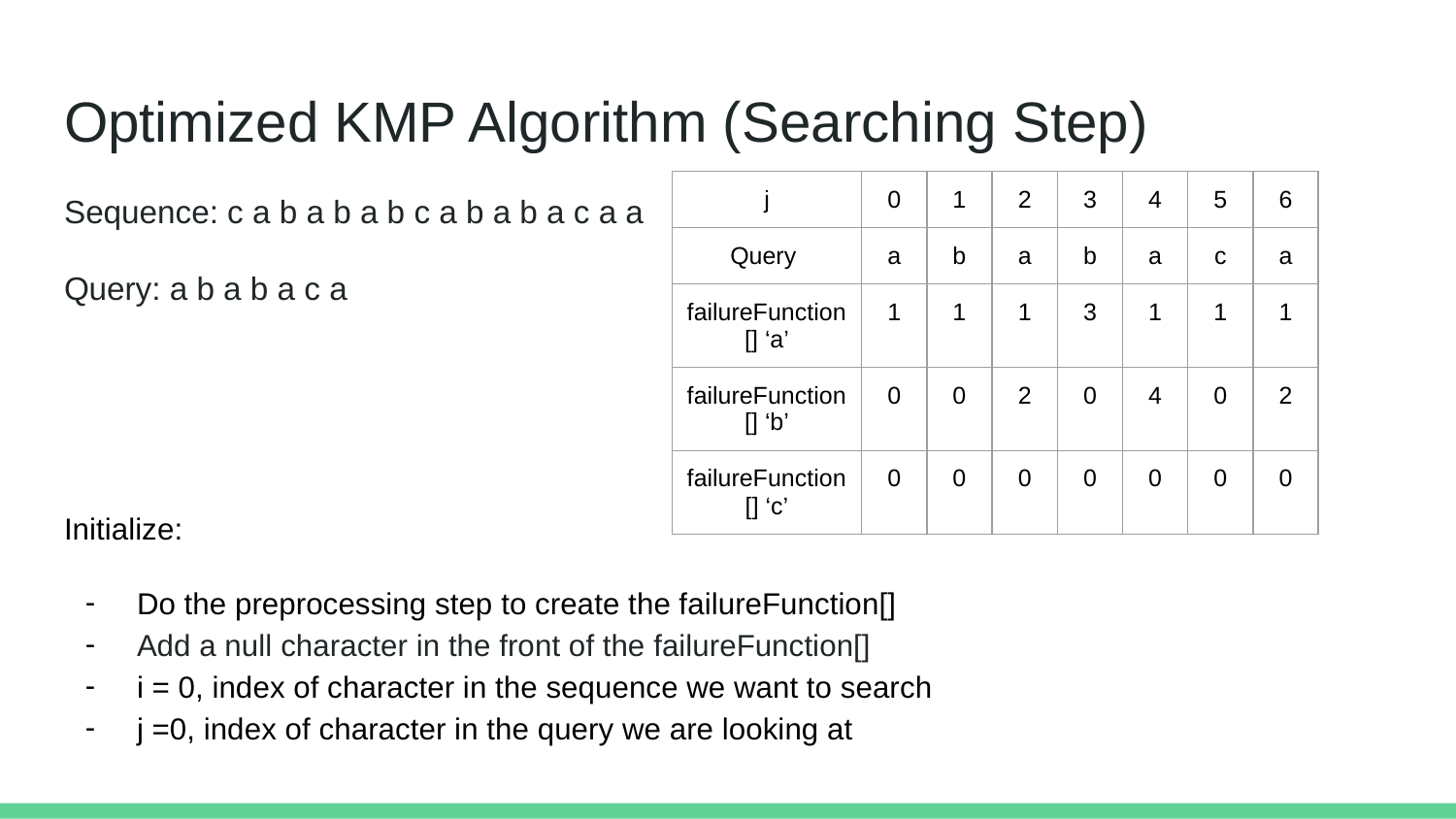

# Optimized KMP Algorithm (Searching Step)
| j | 0 | 1 | 2 | 3 | 4 | 5 | 6 |
| --- | --- | --- | --- | --- | --- | --- | --- |
| Query | a | b | a | b | a | c | a |
| failureFunction[] ‘a’ | 1 | 1 | 1 | 3 | 1 | 1 | 1 |
| failureFunction[] ‘b’ | 0 | 0 | 2 | 0 | 4 | 0 | 2 |
| failureFunction[] ‘c’ | 0 | 0 | 0 | 0 | 0 | 0 | 0 |
Sequence: c a b a b a b c a b a b a c a a
Query: a b a b a c a

Initialize:
Do the preprocessing step to create the failureFunction[]
Add a null character in the front of the failureFunction[]
i = 0, index of character in the sequence we want to search
j =0, index of character in the query we are looking at